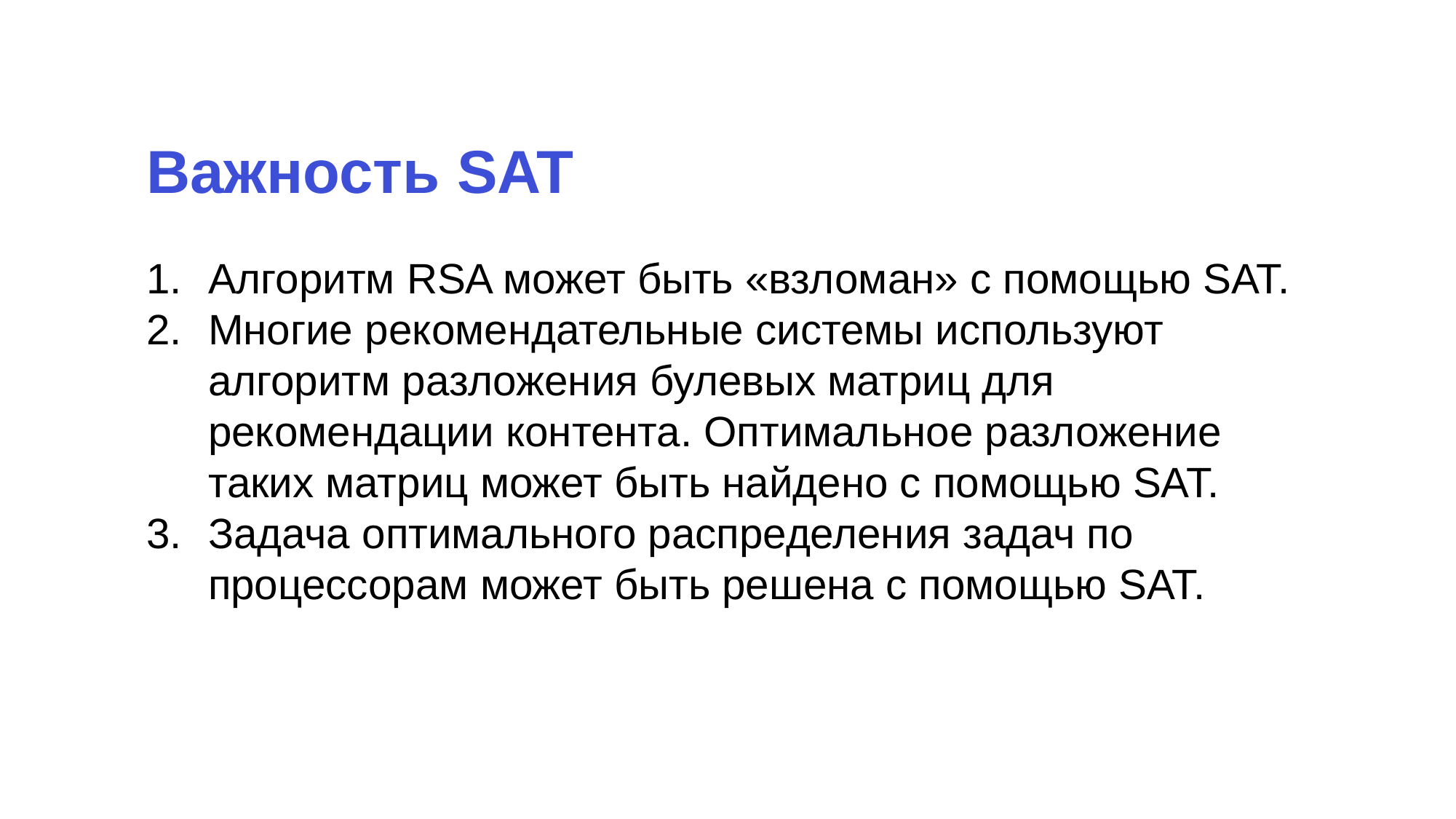

Важность SAT

Алгоритм RSA может быть «взломан» с помощью SAT.
Многие рекомендательные системы используют алгоритм разложения булевых матриц для рекомендации контента. Оптимальное разложение таких матриц может быть найдено с помощью SAT.
Задача оптимального распределения задач по процессорам может быть решена с помощью SAT.